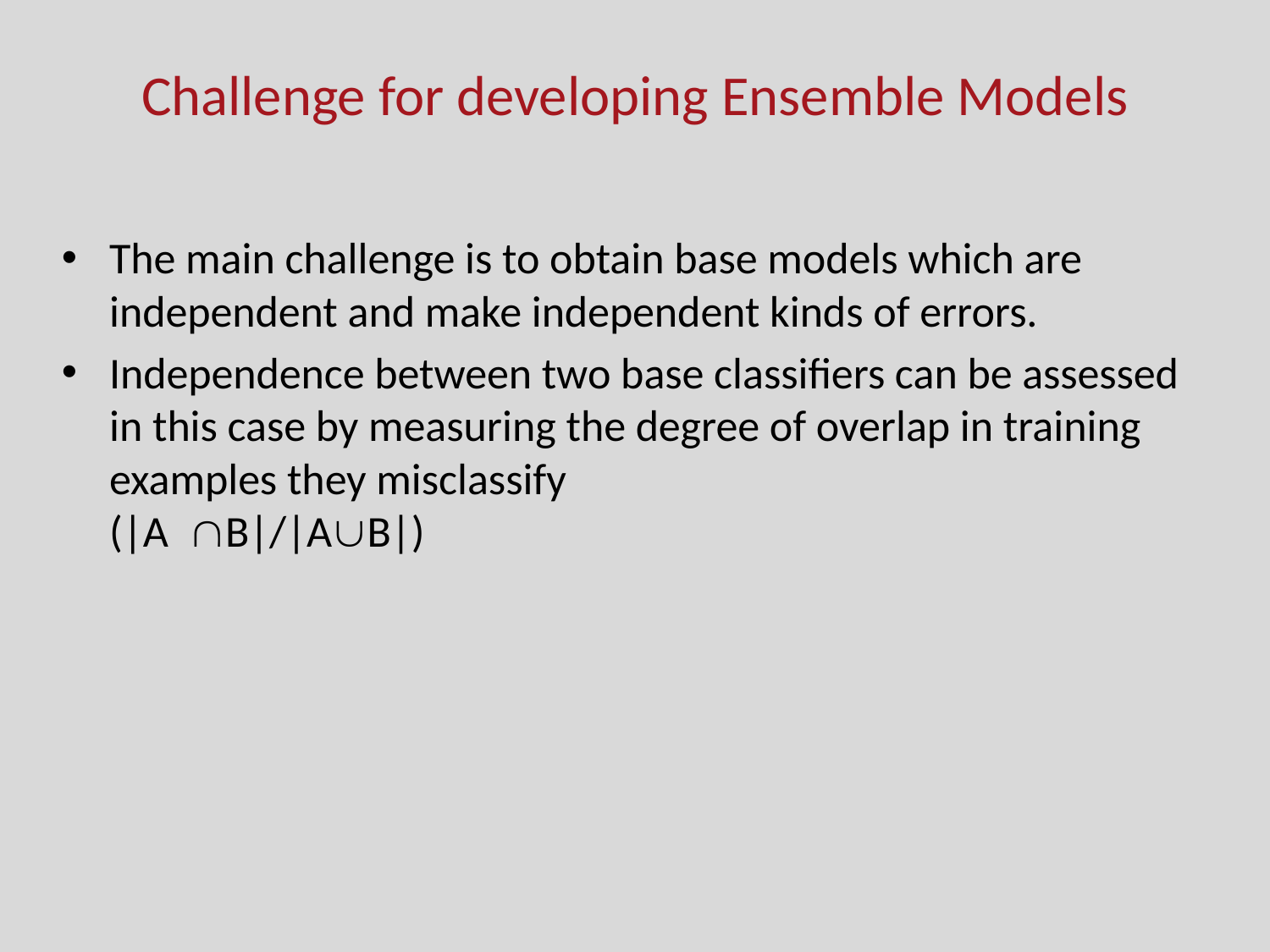

# Challenge for developing Ensemble Models
The main challenge is to obtain base models which are independent and make independent kinds of errors.
Independence between two base classifiers can be assessed in this case by measuring the degree of overlap in training examples they misclassify
(|A ∩B|/|A∪B|)